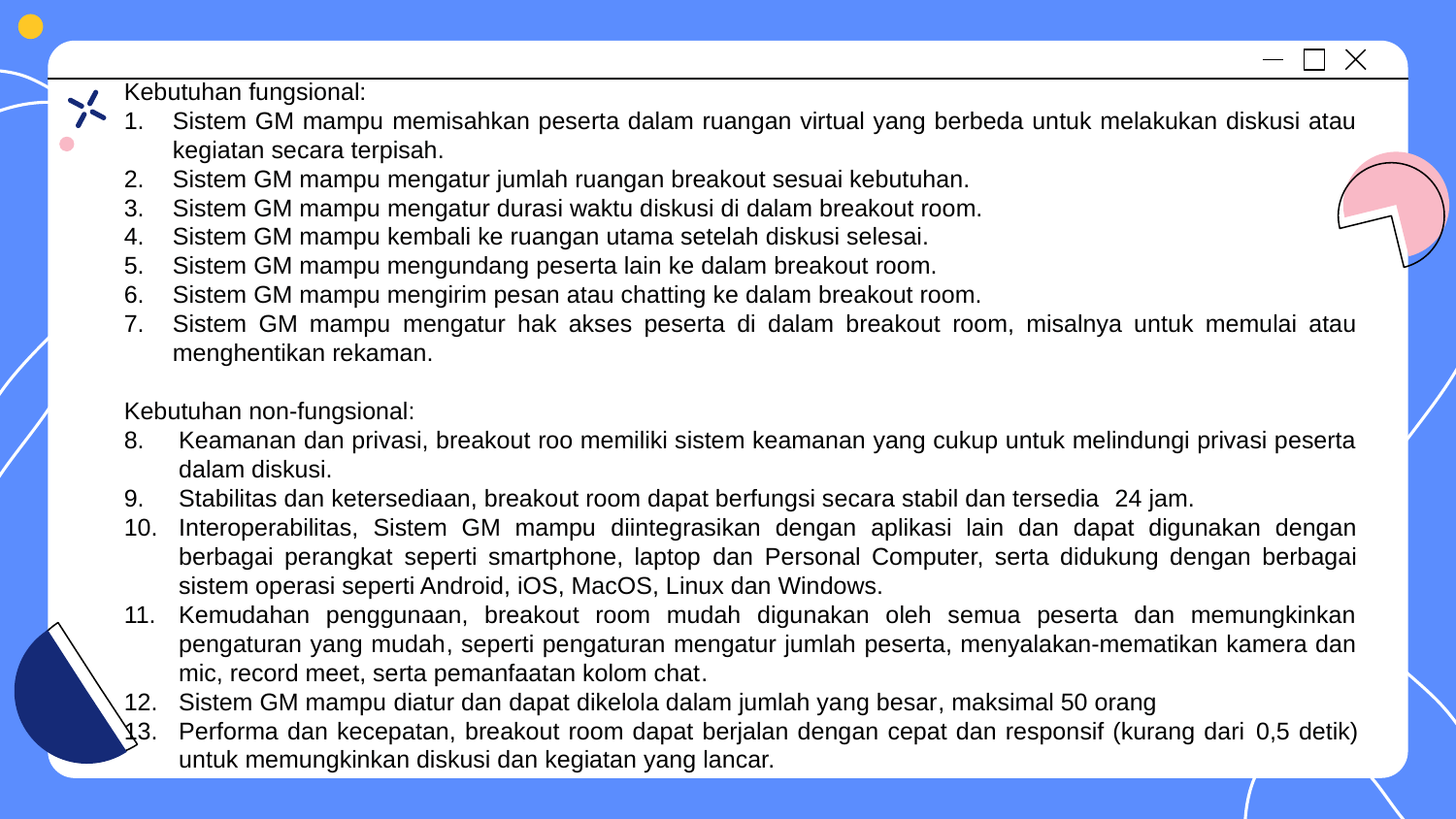

Kebutuhan fungsional:
Sistem GM mampu memisahkan peserta dalam ruangan virtual yang berbeda untuk melakukan diskusi atau kegiatan secara terpisah.
Sistem GM mampu mengatur jumlah ruangan breakout sesuai kebutuhan.
Sistem GM mampu mengatur durasi waktu diskusi di dalam breakout room.
Sistem GM mampu kembali ke ruangan utama setelah diskusi selesai.
Sistem GM mampu mengundang peserta lain ke dalam breakout room.
Sistem GM mampu mengirim pesan atau chatting ke dalam breakout room.
Sistem GM mampu mengatur hak akses peserta di dalam breakout room, misalnya untuk memulai atau menghentikan rekaman.

Kebutuhan non-fungsional:
Keamanan dan privasi, breakout roo memiliki sistem keamanan yang cukup untuk melindungi privasi peserta dalam diskusi.
Stabilitas dan ketersediaan, breakout room dapat berfungsi secara stabil dan tersedia  24 jam.
Interoperabilitas, Sistem GM mampu diintegrasikan dengan aplikasi lain dan dapat digunakan dengan berbagai perangkat seperti smartphone, laptop dan Personal Computer, serta didukung dengan berbagai sistem operasi seperti Android, iOS, MacOS, Linux dan Windows.
Kemudahan penggunaan, breakout room mudah digunakan oleh semua peserta dan memungkinkan pengaturan yang mudah, seperti pengaturan mengatur jumlah peserta, menyalakan-mematikan kamera dan mic, record meet, serta pemanfaatan kolom chat.
Sistem GM mampu diatur dan dapat dikelola dalam jumlah yang besar, maksimal 50 orang
Performa dan kecepatan, breakout room dapat berjalan dengan cepat dan responsif (kurang dari 0,5 detik) untuk memungkinkan diskusi dan kegiatan yang lancar.